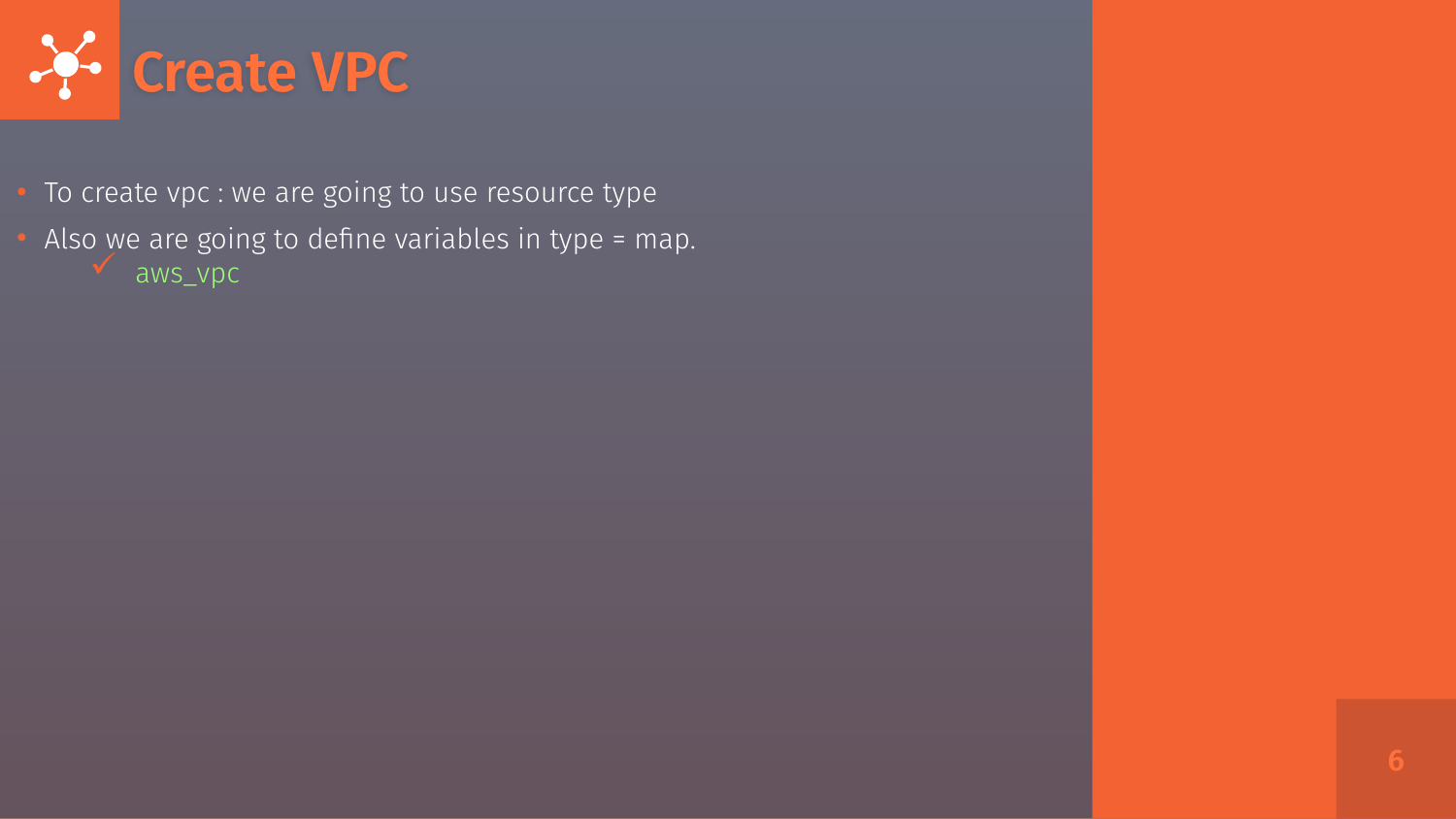

# Create VPC

To create vpc : we are going to use resource type
Also we are going to define variables in type = map.
aws_vpc

6